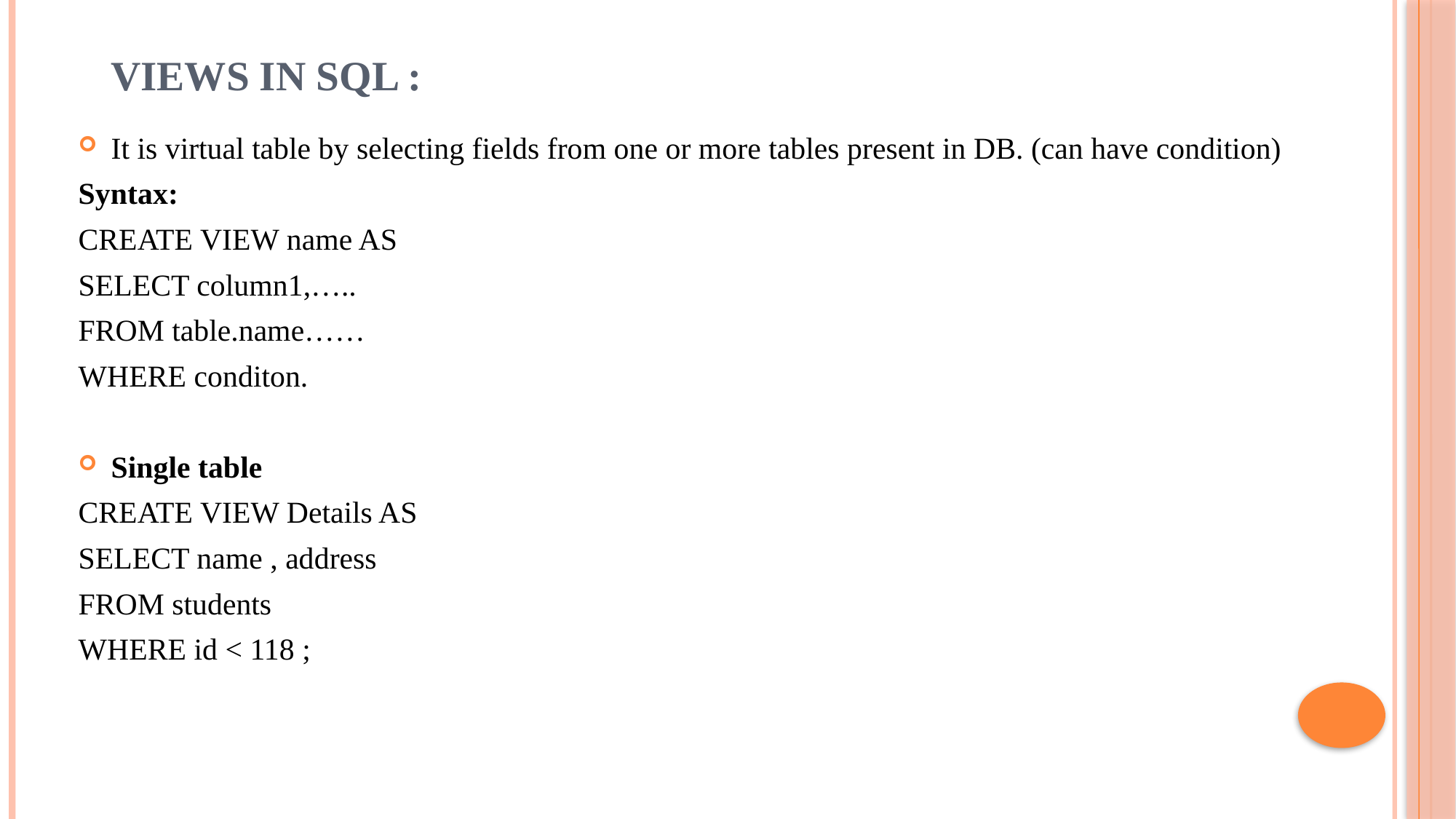

# VIEWS IN SQL :
It is virtual table by selecting fields from one or more tables present in DB. (can have condition)
Syntax:
CREATE VIEW name AS
SELECT column1,…..
FROM table.name……
WHERE conditon.

Single table
CREATE VIEW Details AS
SELECT name , address
FROM students
WHERE id < 118 ;